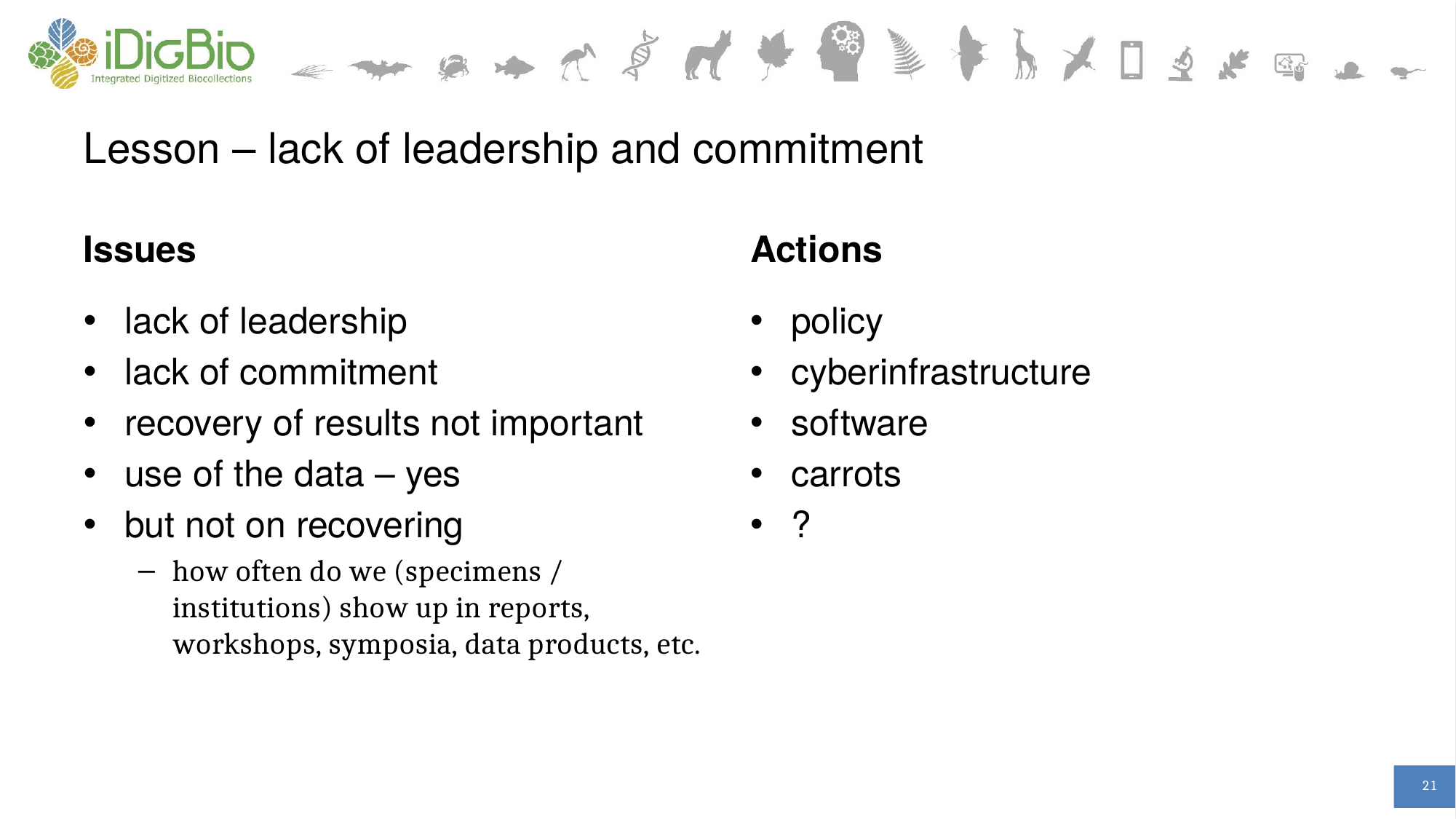

# Lesson – lack of leadership and commitment
Issues
Actions
lack of leadership
lack of commitment
recovery of results not important
use of the data – yes
but not on recovering
how often do we (specimens / institutions) show up in reports, workshops, symposia, data products, etc.
policy
cyberinfrastructure
software
carrots
?